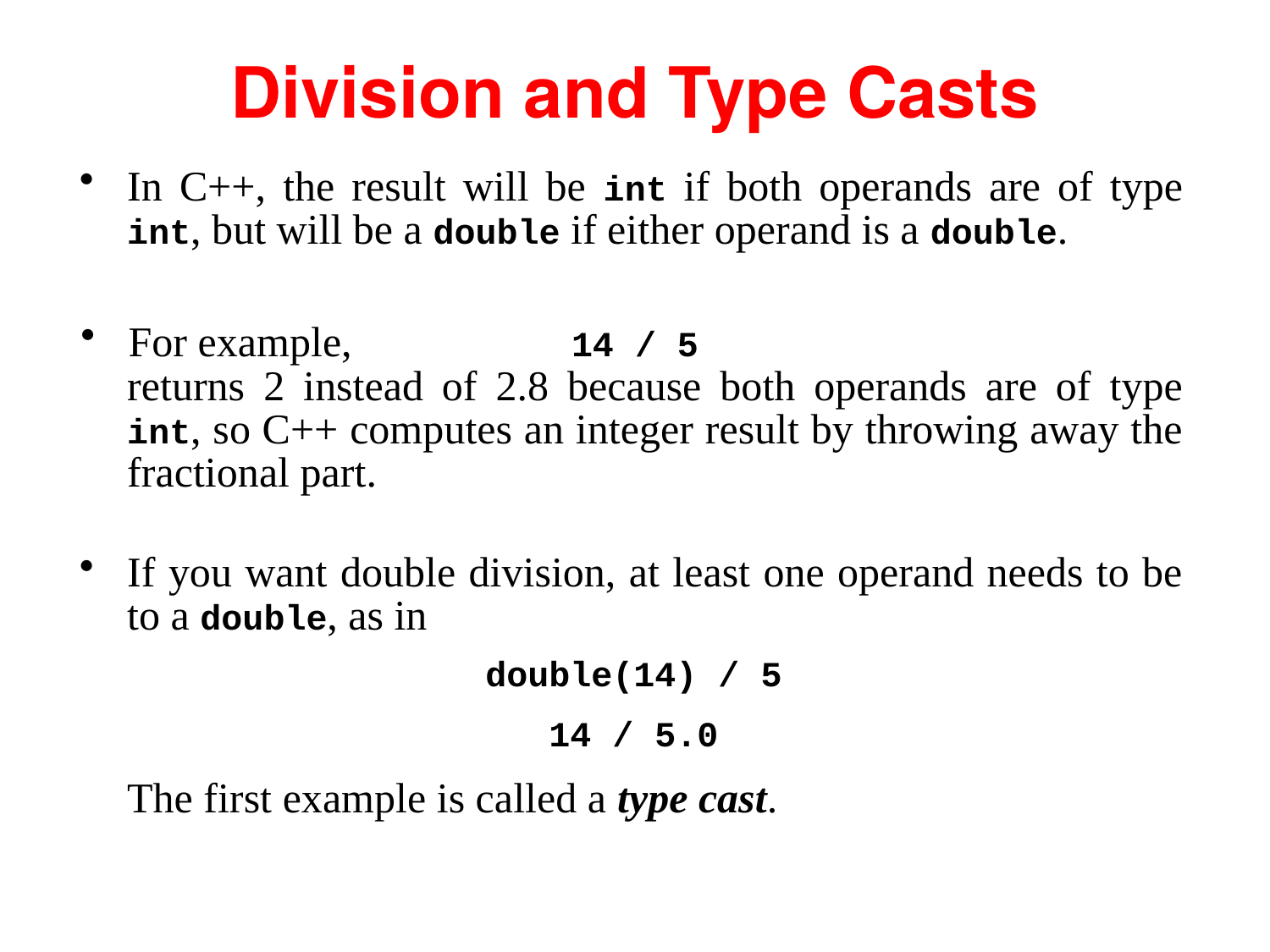

# Division and Type Casts
In C++, the result will be int if both operands are of type int, but will be a double if either operand is a double.
14 / 5
For example,
returns 2 instead of 2.8 because both operands are of type int, so C++ computes an integer result by throwing away the fractional part.
If you want double division, at least one operand needs to be to a double, as in
double(14) / 5
14 / 5.0
The first example is called a type cast.